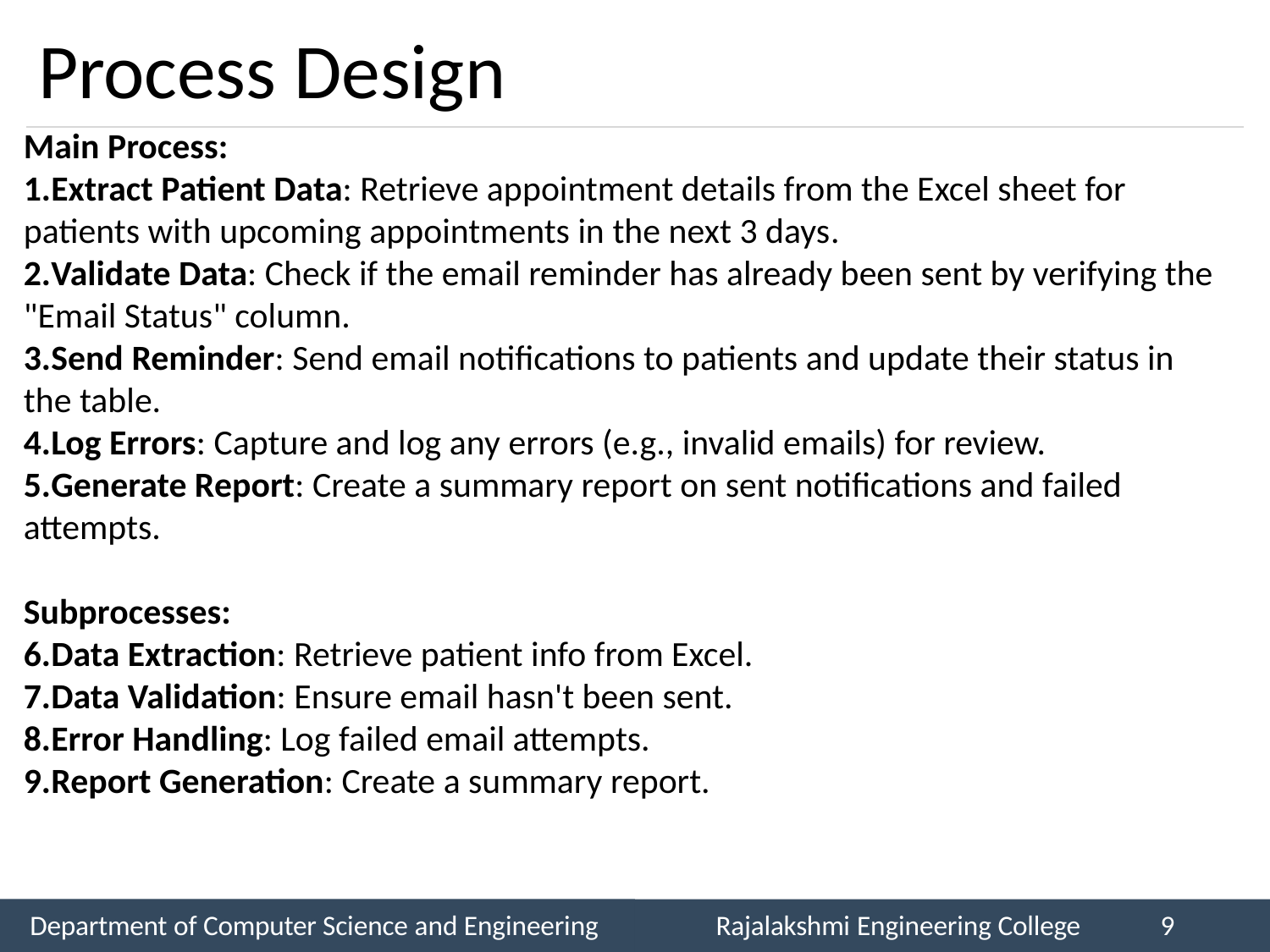

# Process Design
Main Process:
Extract Patient Data: Retrieve appointment details from the Excel sheet for patients with upcoming appointments in the next 3 days.
Validate Data: Check if the email reminder has already been sent by verifying the "Email Status" column.
Send Reminder: Send email notifications to patients and update their status in the table.
Log Errors: Capture and log any errors (e.g., invalid emails) for review.
Generate Report: Create a summary report on sent notifications and failed attempts.

Subprocesses:
Data Extraction: Retrieve patient info from Excel.
Data Validation: Ensure email hasn't been sent.
Error Handling: Log failed email attempts.
Report Generation: Create a summary report.
Department of Computer Science and Engineering
Rajalakshmi Engineering College
9